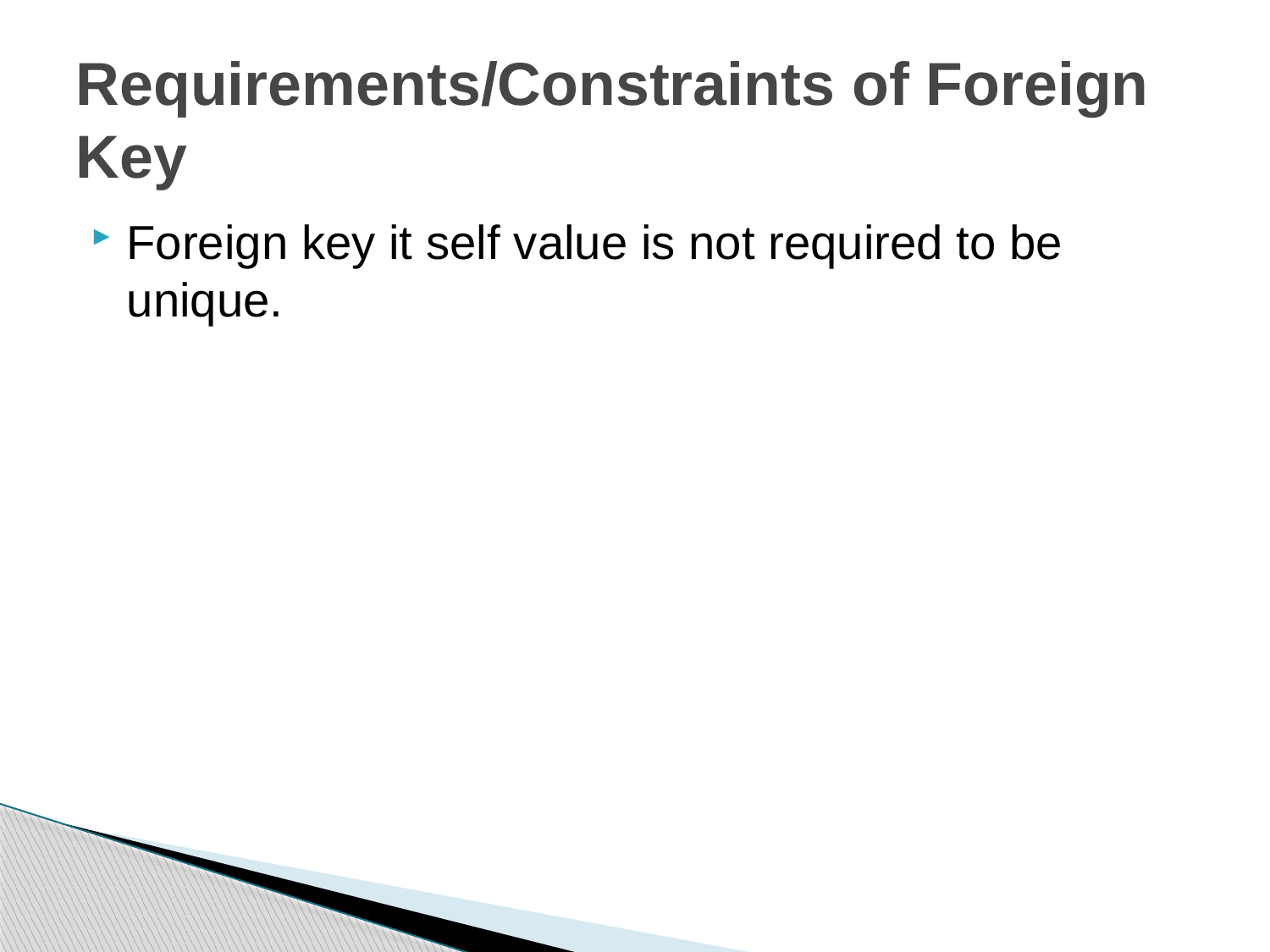

# Requirements/Constraints of Foreign Key
Foreign key it self value is not required to be unique.